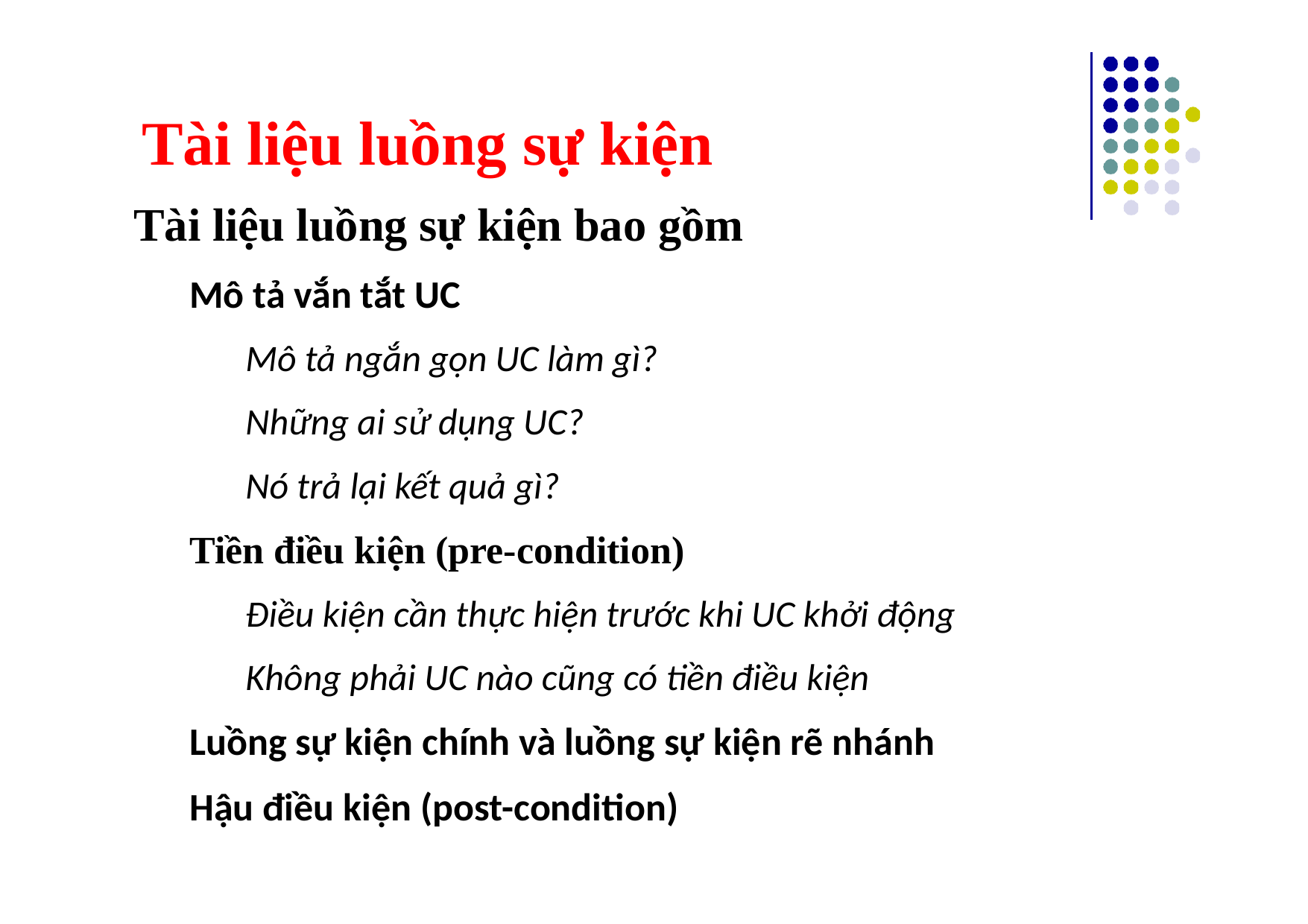

# Tài liệu luồng sự kiện
Tài liệu luồng sự kiện bao gồm
Mô tả vắn tắt UC
Mô tả ngắn gọn UC làm gì?
Những ai sử dụng UC?
Nó trả lại kết quả gì?
Tiền điều kiện (pre-condition)
Điều kiện cần thực hiện trước khi UC khởi động
Không phải UC nào cũng có tiền điều kiện
Luồng sự kiện chính và luồng sự kiện rẽ nhánh
Hậu điều kiện (post-condition)